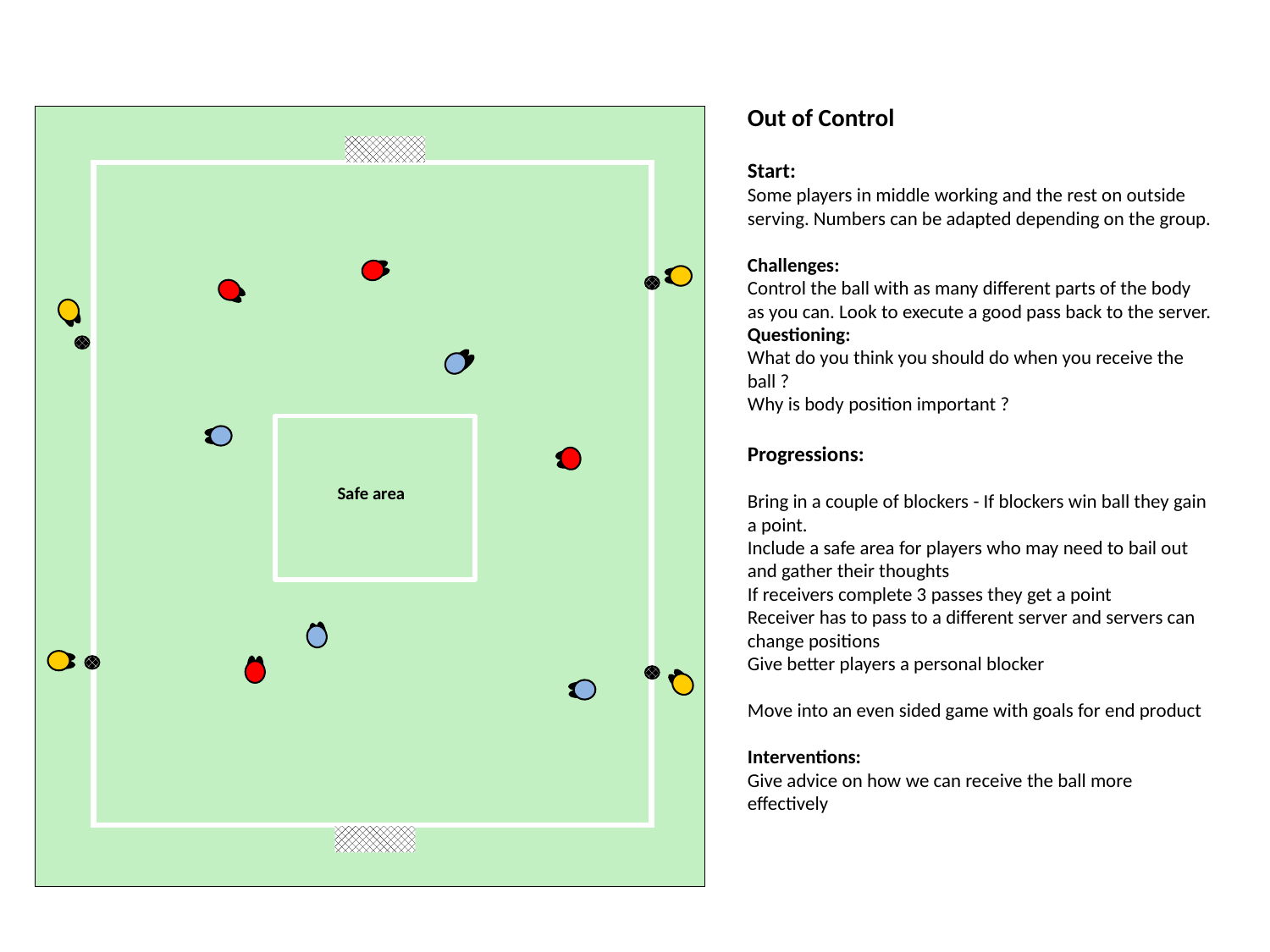

Out of Control

Start:
Some players in middle working and the rest on outside serving. Numbers can be adapted depending on the group.

Challenges:
Control the ball with as many different parts of the body as you can. Look to execute a good pass back to the server.
Questioning:
What do you think you should do when you receive the ball ?
Why is body position important ?

Progressions:

Bring in a couple of blockers - If blockers win ball they gain a point.
Include a safe area for players who may need to bail out and gather their thoughts
If receivers complete 3 passes they get a point
Receiver has to pass to a different server and servers can change positions
Give better players a personal blocker

Move into an even sided game with goals for end product

Interventions:
Give advice on how we can receive the ball more effectively

Safe area